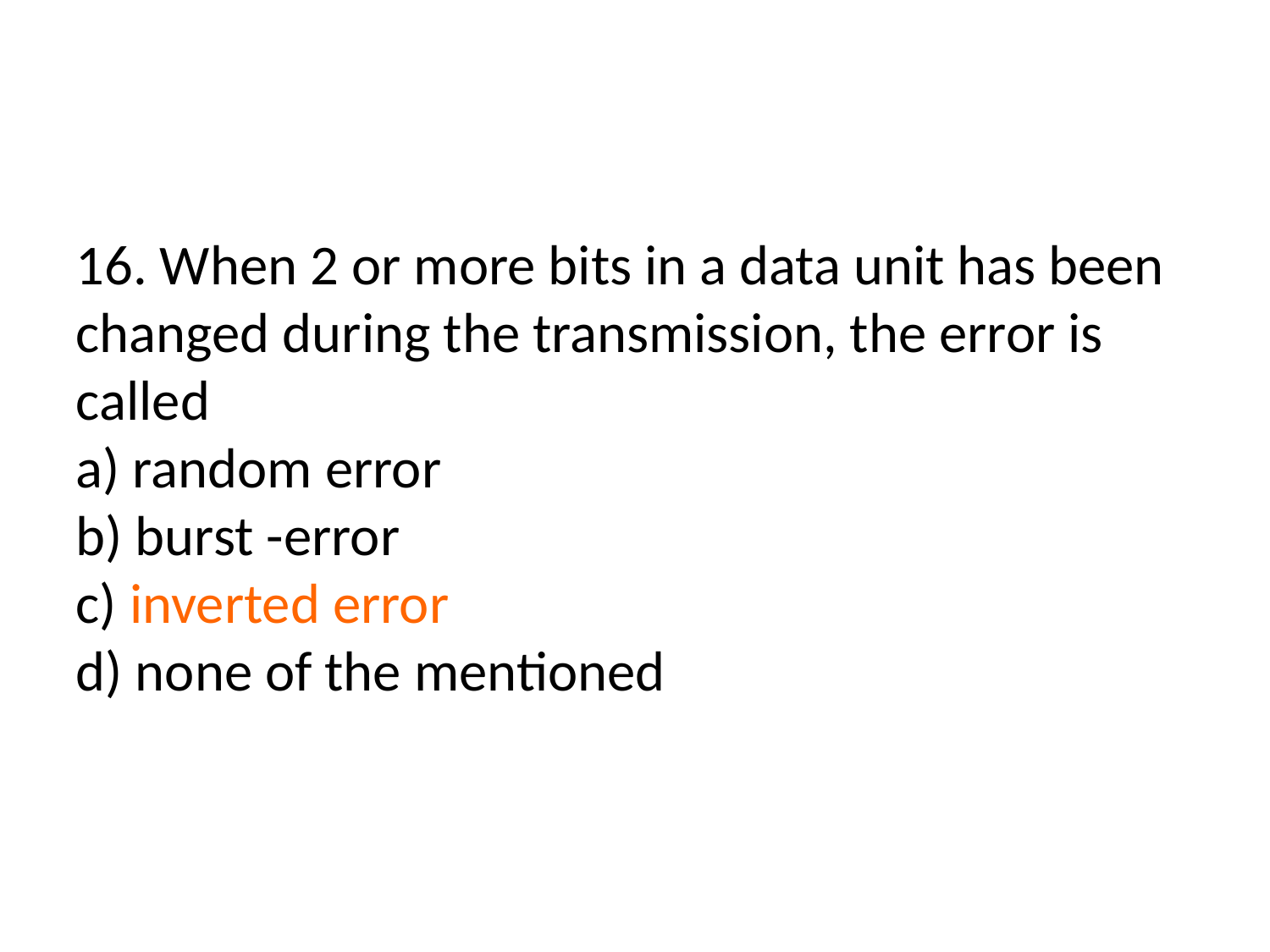

16. When 2 or more bits in a data unit has been changed during the transmission, the error is called
a) random error
b) burst -error
c) inverted error
d) none of the mentioned